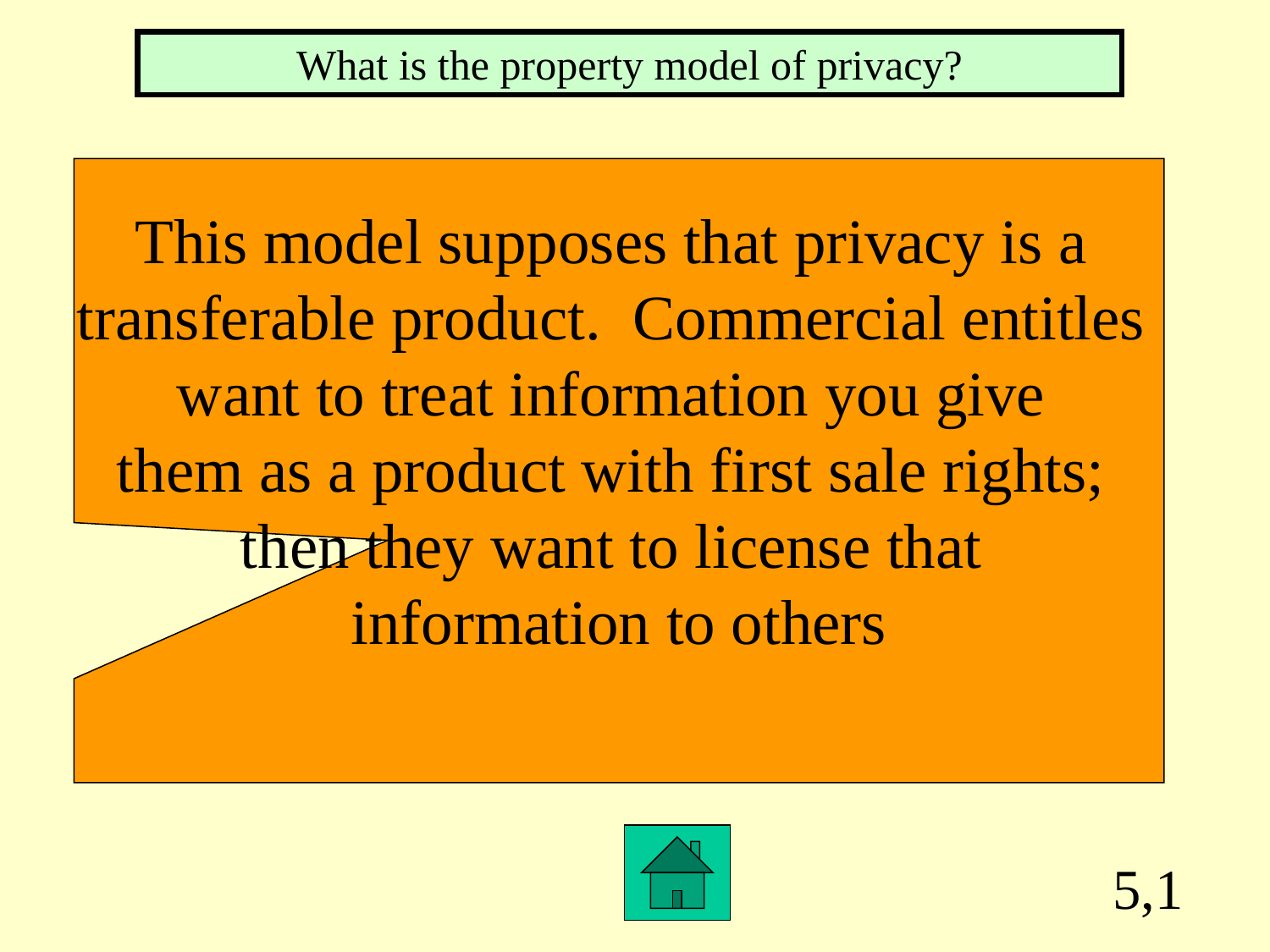

What is the property model of privacy?
This model supposes that privacy is a
transferable product.  Commercial entitles
want to treat information you give
them as a product with first sale rights;
then they want to license that
information to others

5,1